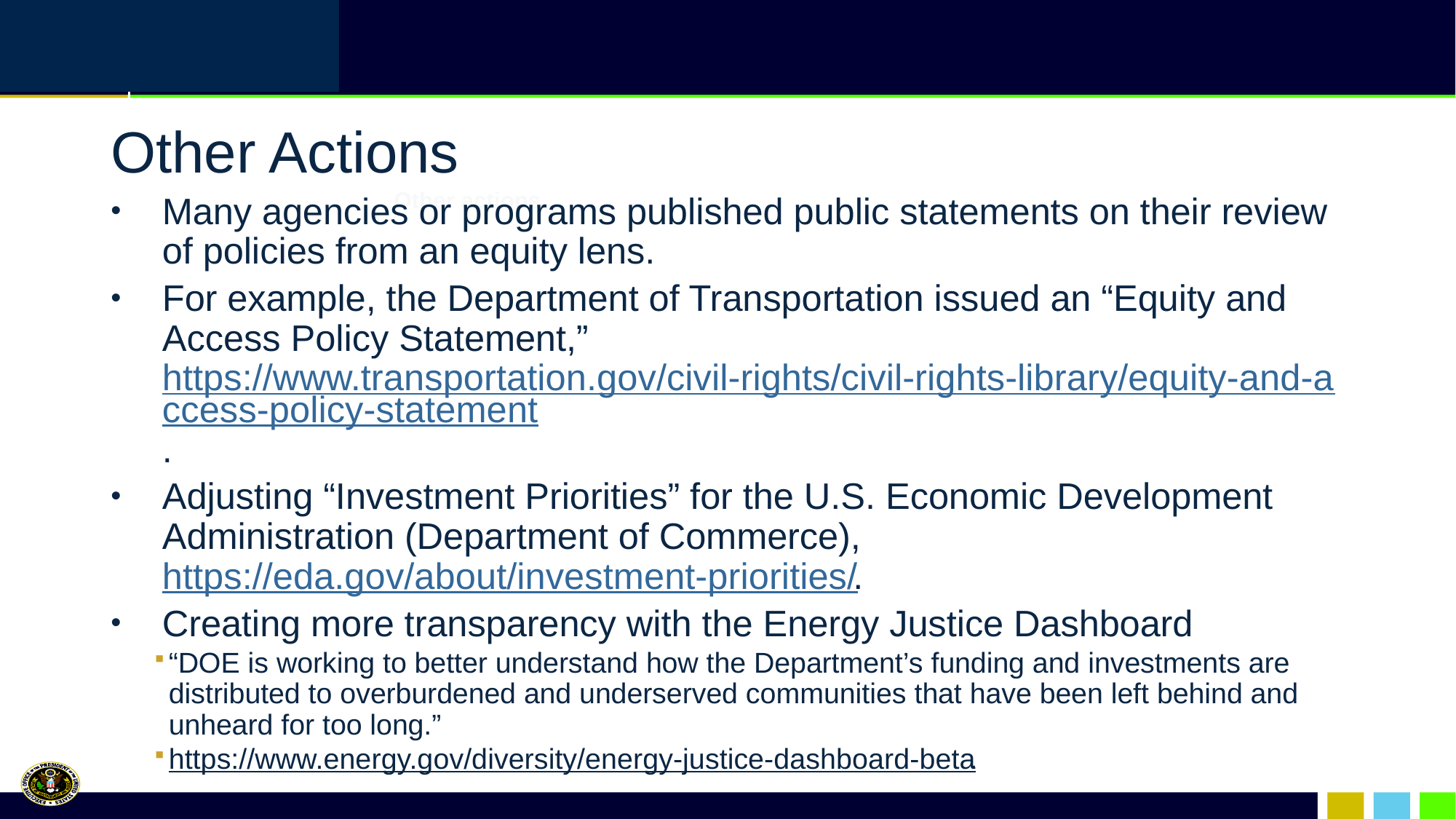

Other Actions
Many agencies or programs published public statements on their review of policies from an equity lens.
For example, the Department of Transportation issued an “Equity and Access Policy Statement,” https://www.transportation.gov/civil-rights/civil-rights-library/equity-and-access-policy-statement.
Adjusting “Investment Priorities” for the U.S. Economic Development Administration (Department of Commerce), https://eda.gov/about/investment-priorities/.
Creating more transparency with the Energy Justice Dashboard
“DOE is working to better understand how the Department’s funding and investments are distributed to overburdened and underserved communities that have been left behind and unheard for too long.”
https://www.energy.gov/diversity/energy-justice-dashboard-beta.
# Other actions